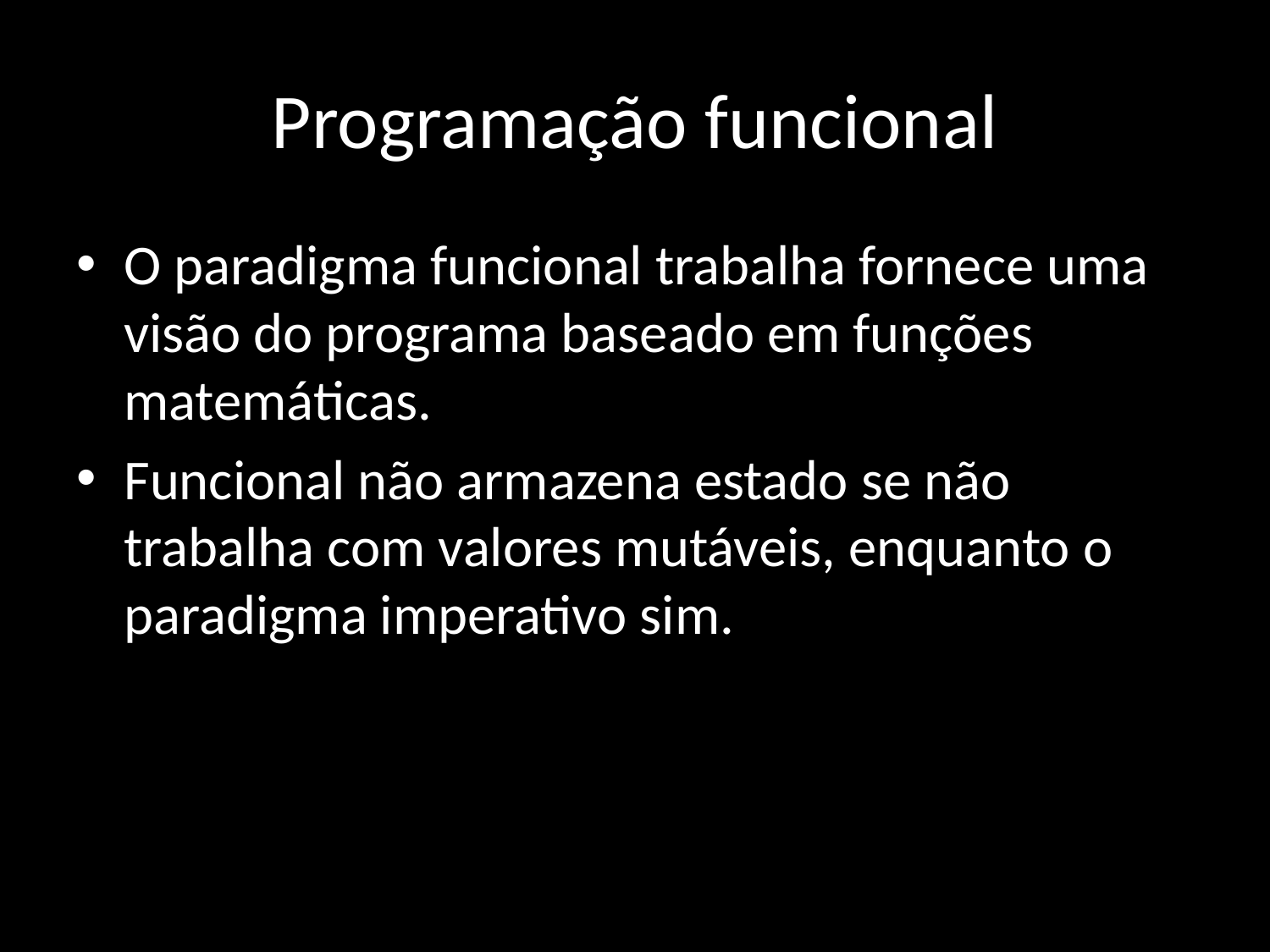

# Programação funcional
O paradigma funcional trabalha fornece uma visão do programa baseado em funções matemáticas.
Funcional não armazena estado se não trabalha com valores mutáveis, enquanto o paradigma imperativo sim.